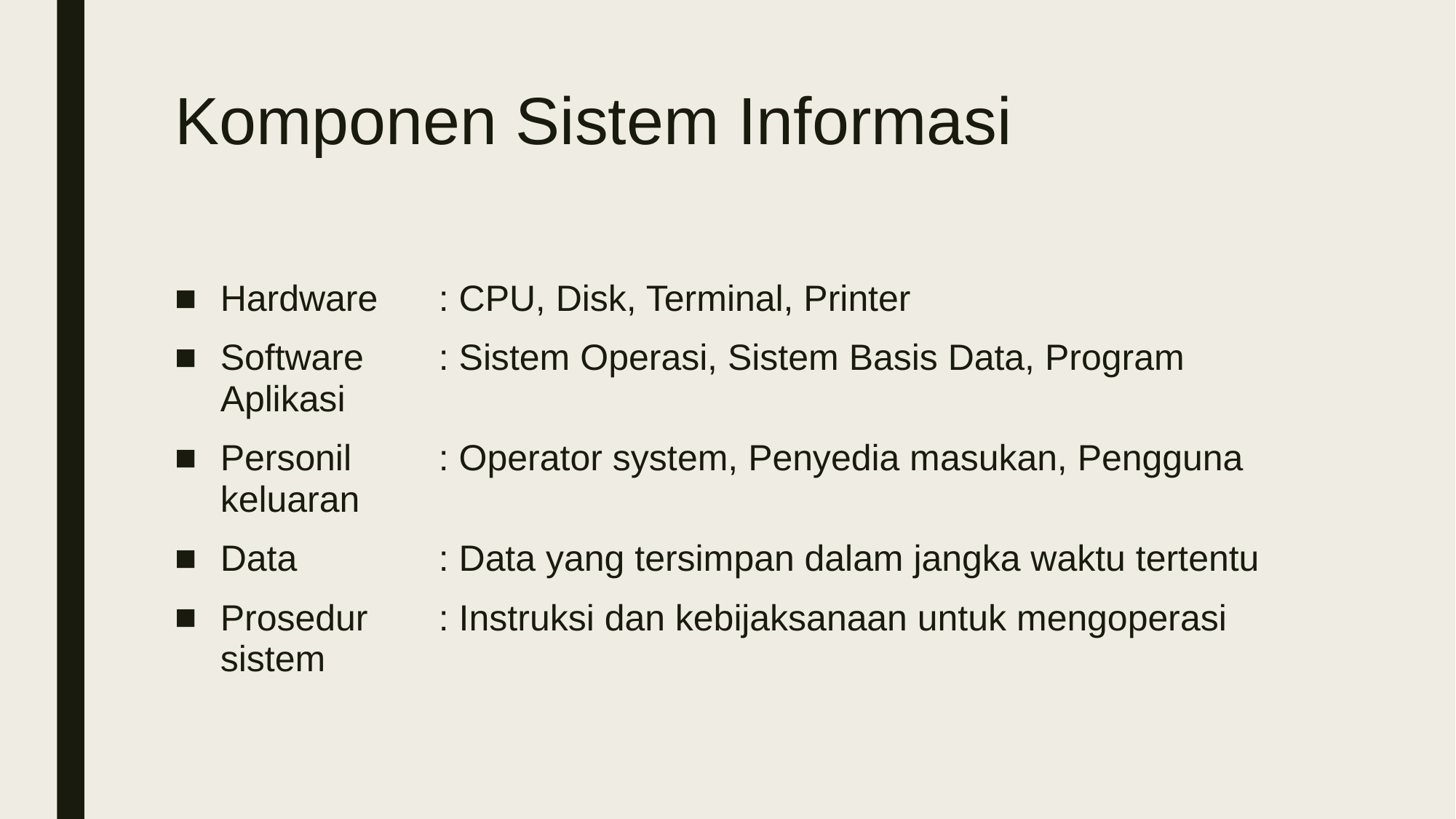

# Komponen Sistem Informasi
Hardware	: CPU, Disk, Terminal, Printer
Software	: Sistem Operasi, Sistem Basis Data, Program Aplikasi
Personil	: Operator system, Penyedia masukan, Pengguna keluaran
Data		: Data yang tersimpan dalam jangka waktu tertentu
Prosedur	: Instruksi dan kebijaksanaan untuk mengoperasi sistem